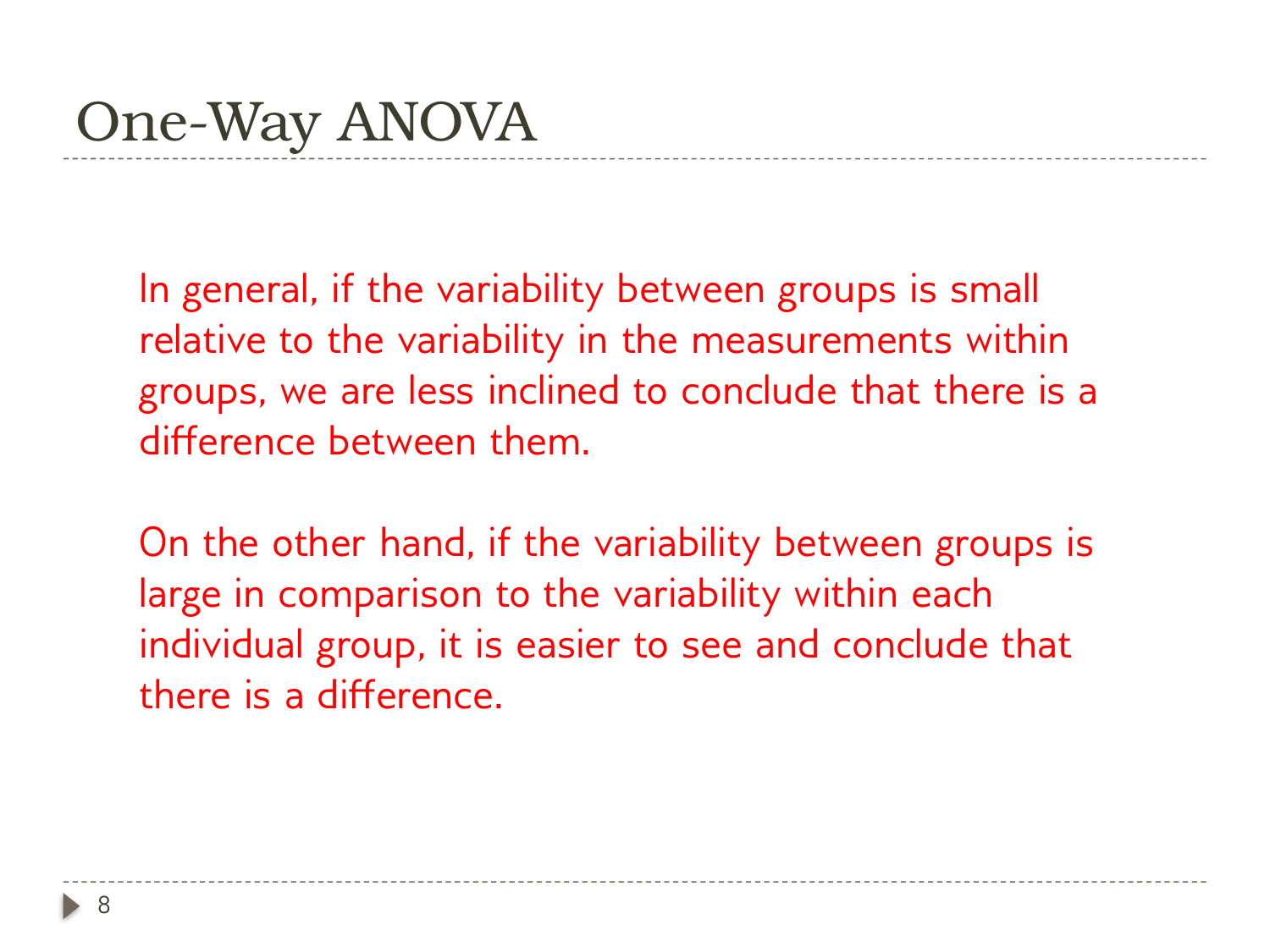

# One-Way ANOVA
In general, if the variability between groups is small relative to the variability in the measurements within groups, we are less inclined to conclude that there is a difference between them.

On the other hand, if the variability between groups is large in comparison to the variability within each individual group, it is easier to see and conclude that there is a difference.
8